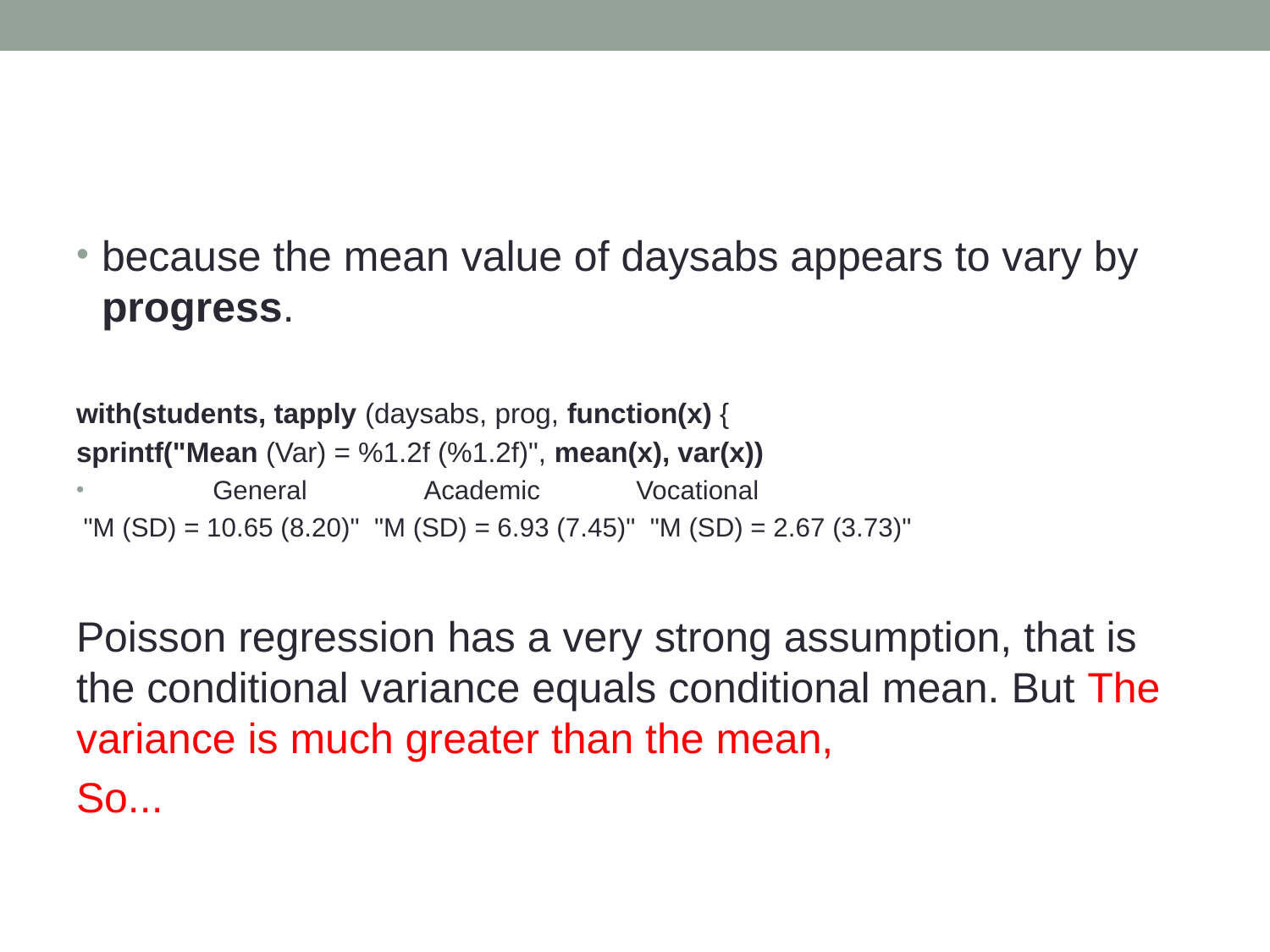

because the mean value of daysabs appears to vary by progress.

with(students, tapply (daysabs, prog, function(x) {
sprintf("Mean (Var) = %1.2f (%1.2f)", mean(x), var(x))
               General                Academic             Vocational
 "M (SD) = 10.65 (8.20)"  "M (SD) = 6.93 (7.45)"  "M (SD) = 2.67 (3.73)"

Poisson regression has a very strong assumption, that is the conditional variance equals conditional mean. But The variance is much greater than the mean,
So...